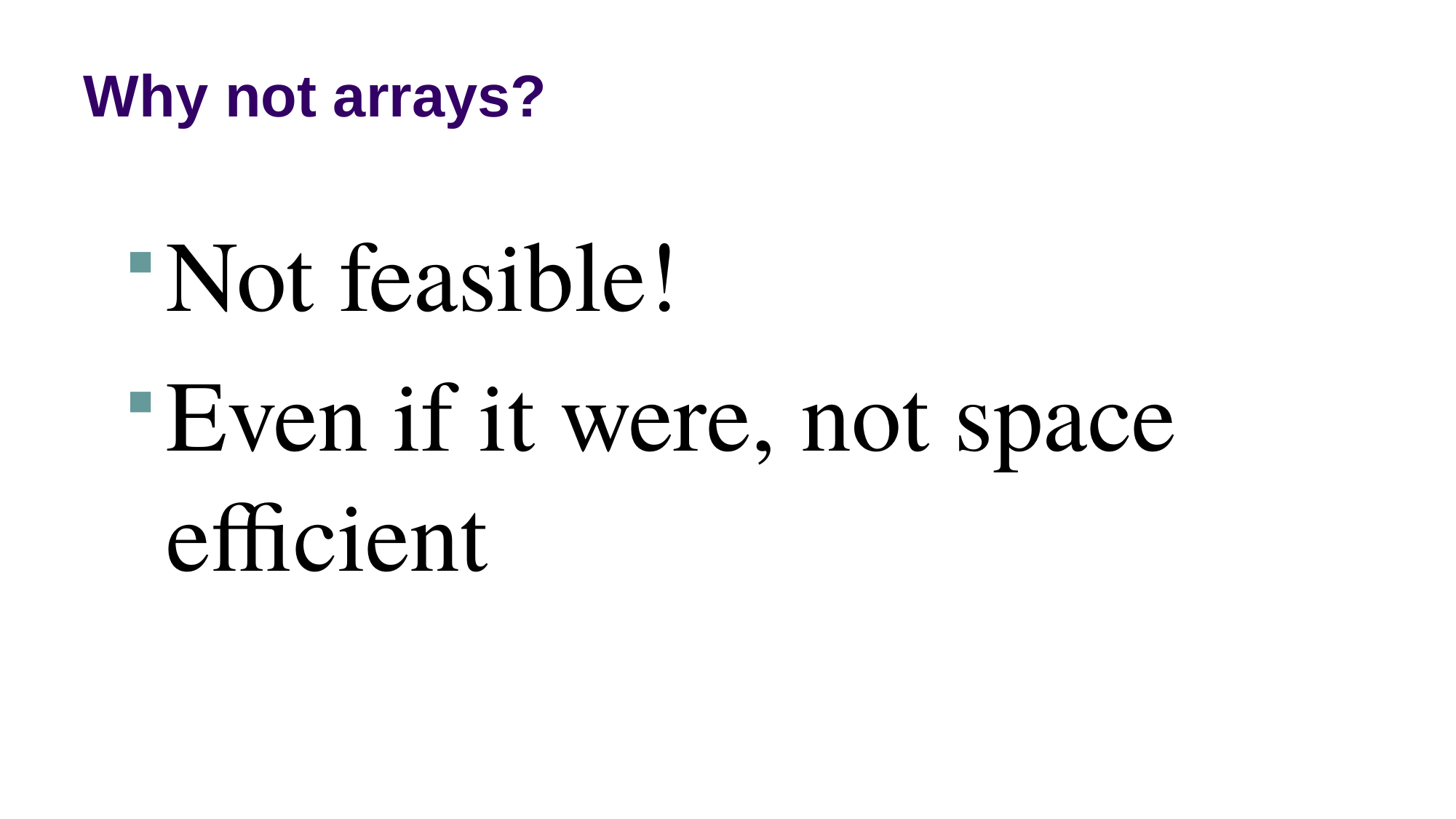

# Why not arrays?
Not feasible!
Even if it were, not space efficient